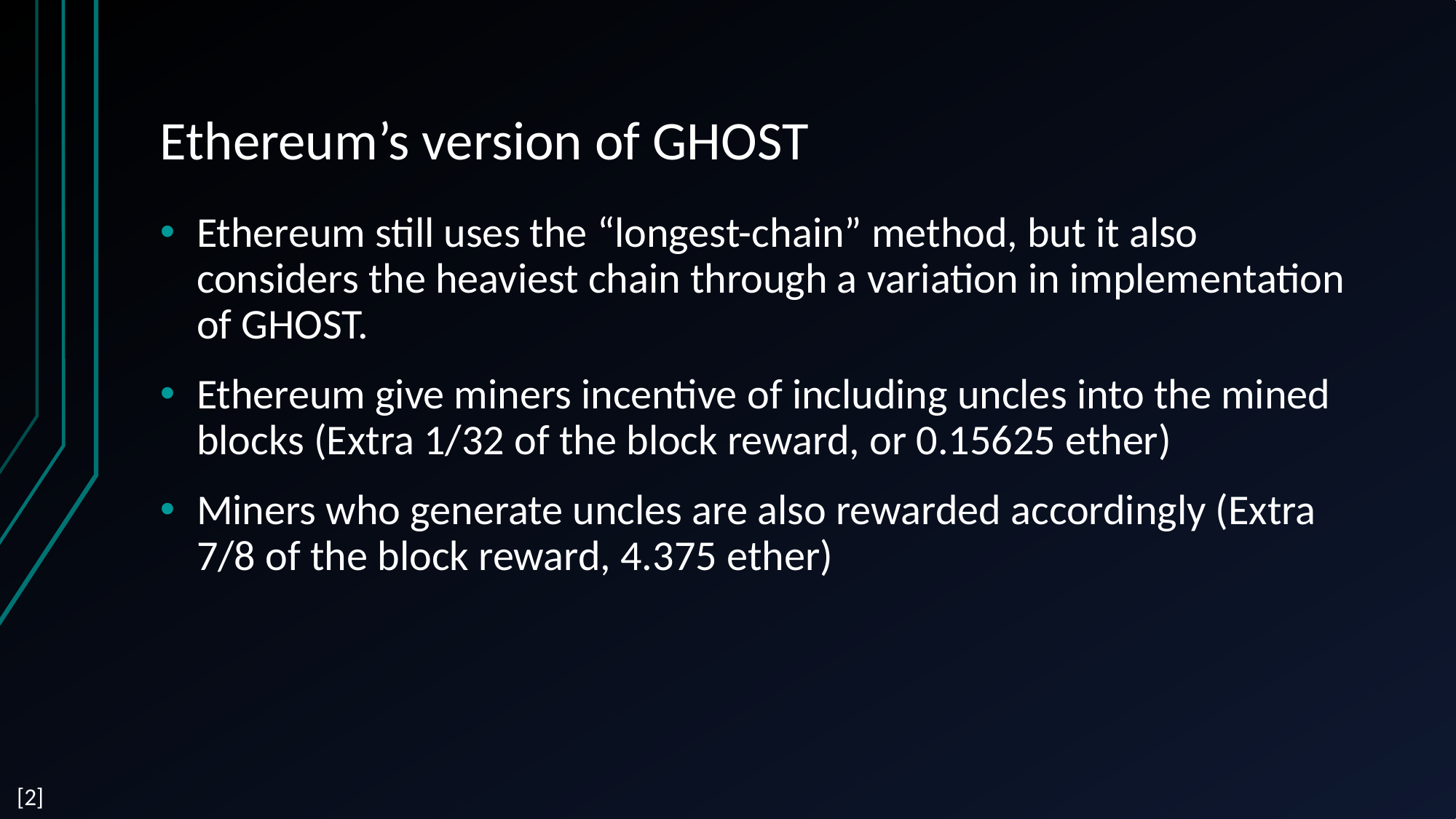

# Ethereum’s version of GHOST
Ethereum still uses the “longest-chain” method, but it also considers the heaviest chain through a variation in implementation of GHOST.
Ethereum give miners incentive of including uncles into the mined blocks (Extra 1/32 of the block reward, or 0.15625 ether)
Miners who generate uncles are also rewarded accordingly (Extra 7/8 of the block reward, 4.375 ether)
[2]